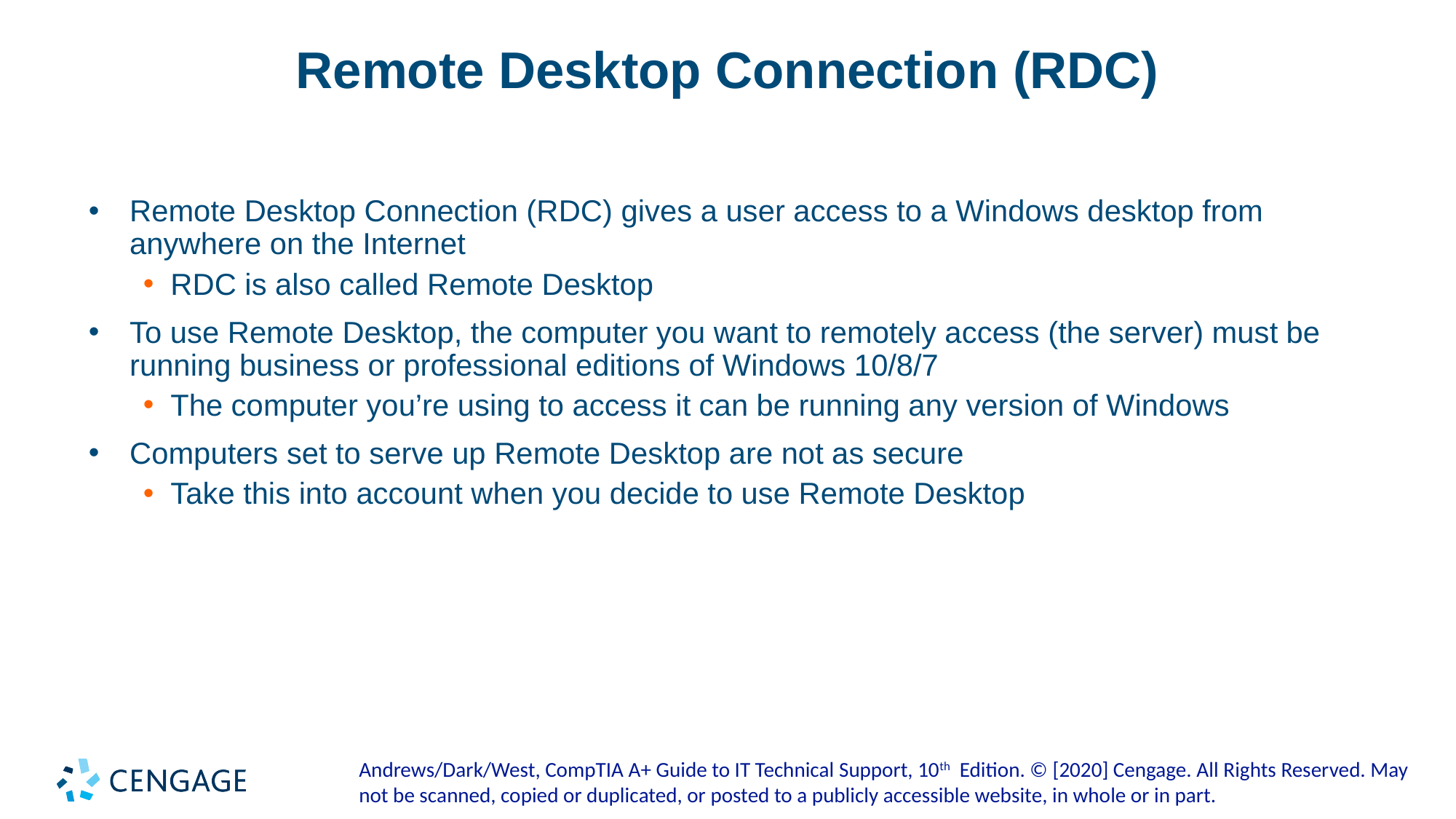

# Remote Desktop Connection (RDC)
Remote Desktop Connection (RDC) gives a user access to a Windows desktop from anywhere on the Internet
RDC is also called Remote Desktop
To use Remote Desktop, the computer you want to remotely access (the server) must be running business or professional editions of Windows 10/8/7
The computer you’re using to access it can be running any version of Windows
Computers set to serve up Remote Desktop are not as secure
Take this into account when you decide to use Remote Desktop